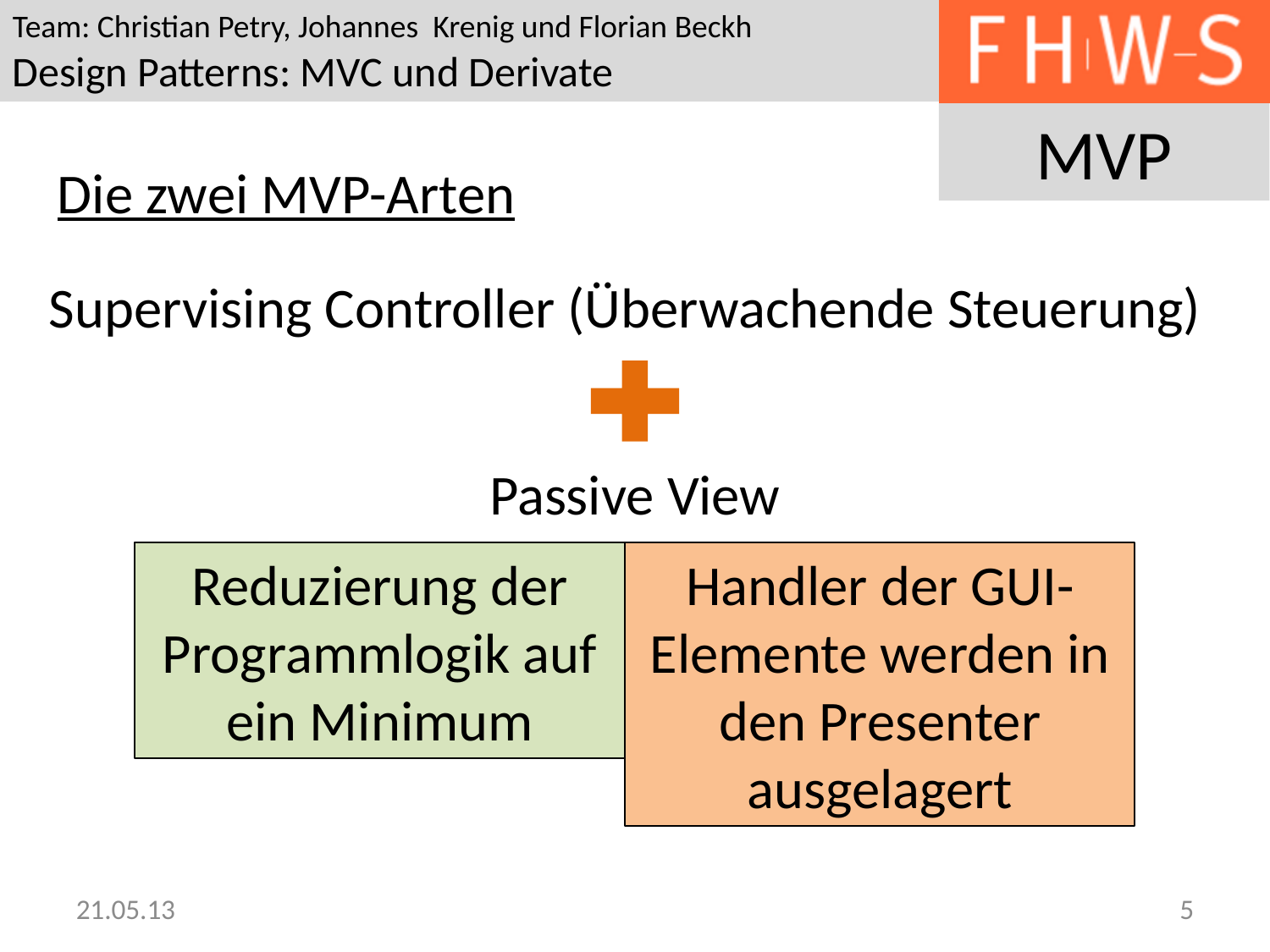

Die zwei MVP-Arten
Supervising Controller (Überwachende Steuerung)

Passive View
Reduzierung der Programmlogik auf ein Minimum
Handler der GUI-Elemente werden in den Presenter ausgelagert
21.05.13
5